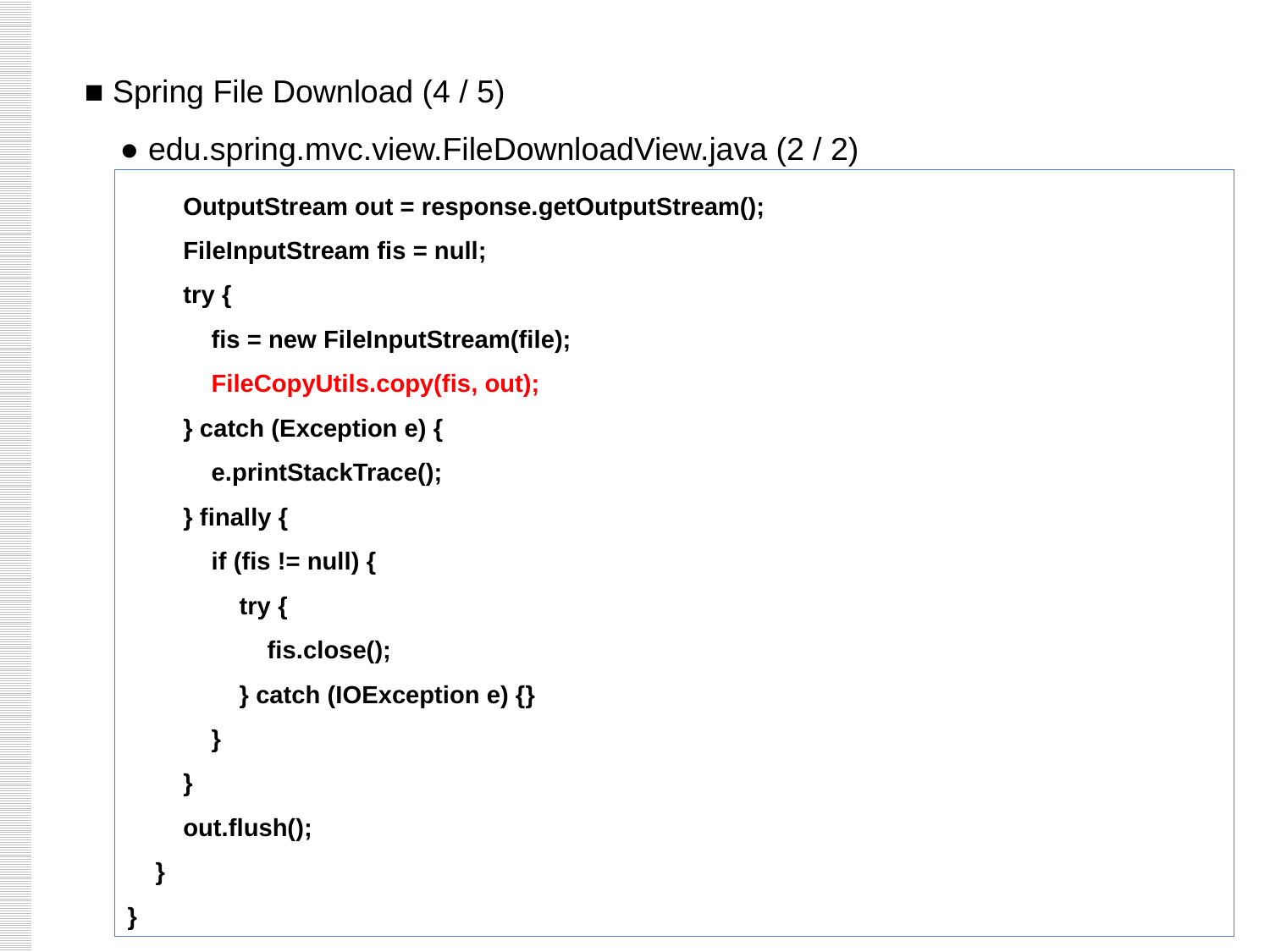

■ Spring File Download (4 / 5)
    ● edu.spring.mvc.view.FileDownloadView.java (2 / 2)
        OutputStream out = response.getOutputStream();
        FileInputStream fis = null;
        try {
            fis = new FileInputStream(file);
            FileCopyUtils.copy(fis, out);
        } catch (Exception e) {
            e.printStackTrace();
        } finally {
            if (fis != null) {
                try {
                    fis.close();
                } catch (IOException e) {}
            }
        }
        out.flush();
    }
}